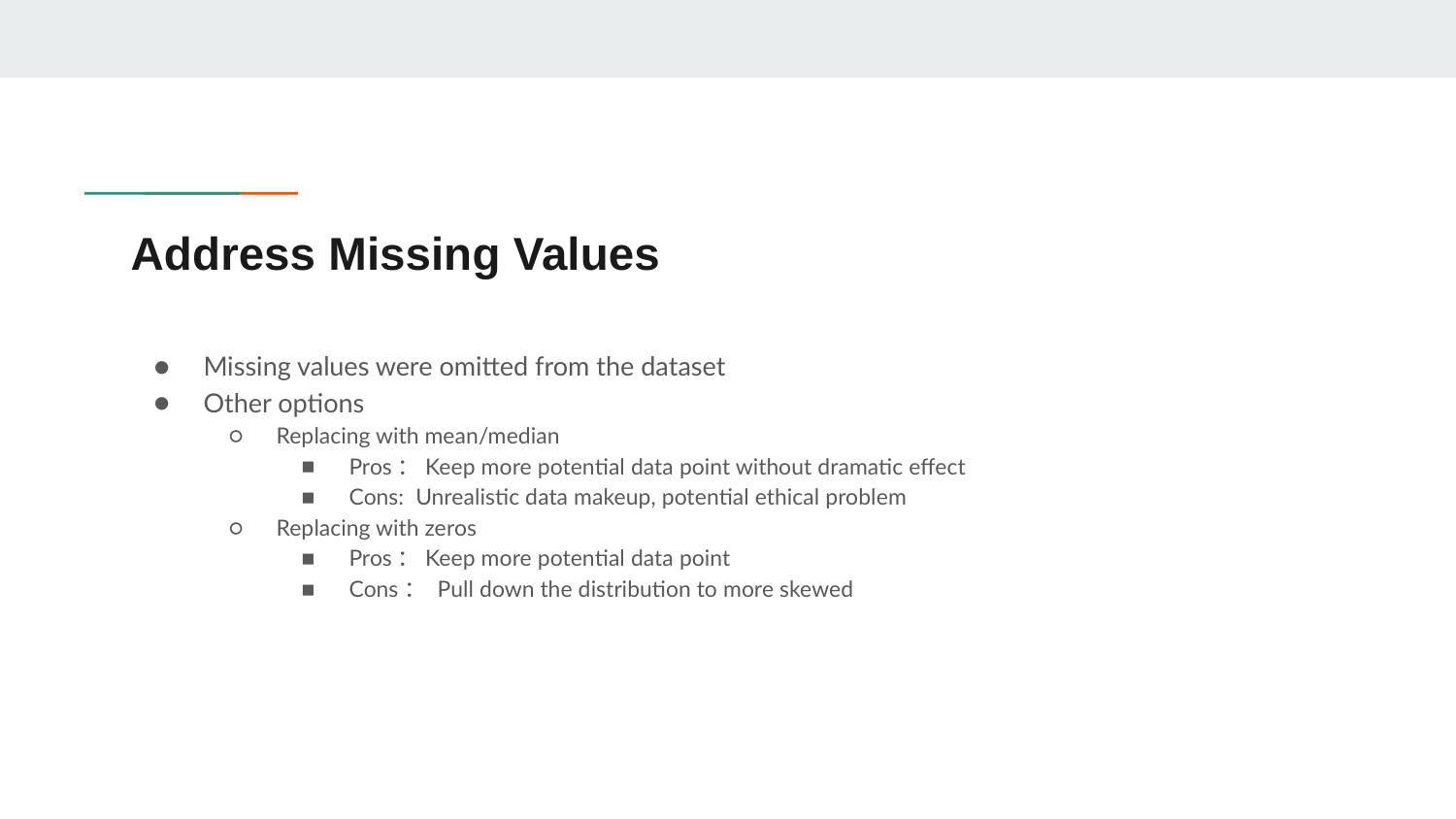

# Address Missing Values
Missing values were omitted from the dataset
Other options
Replacing with mean/median
Pros：Keep more potential data point without dramatic effect
Cons:  Unrealistic data makeup, potential ethical problem
Replacing with zeros
Pros：Keep more potential data point
Cons： Pull down the distribution to more skewed